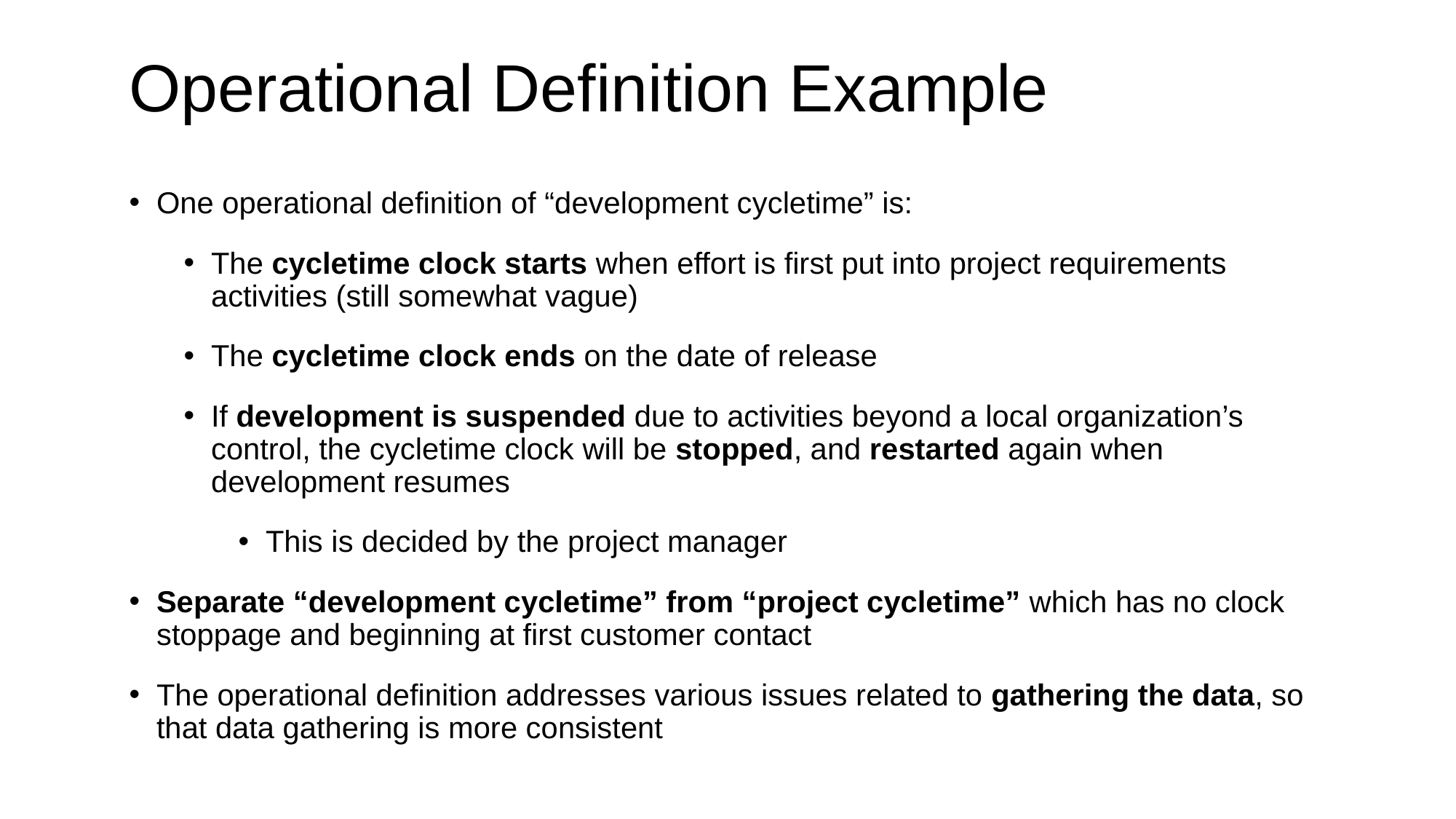

# Operational Definition Example
One operational definition of “development cycletime” is:
The cycletime clock starts when effort is first put into project requirements activities (still somewhat vague)
The cycletime clock ends on the date of release
If development is suspended due to activities beyond a local organization’s control, the cycletime clock will be stopped, and restarted again when development resumes
This is decided by the project manager
Separate “development cycletime” from “project cycletime” which has no clock stoppage and beginning at first customer contact
The operational definition addresses various issues related to gathering the data, so that data gathering is more consistent